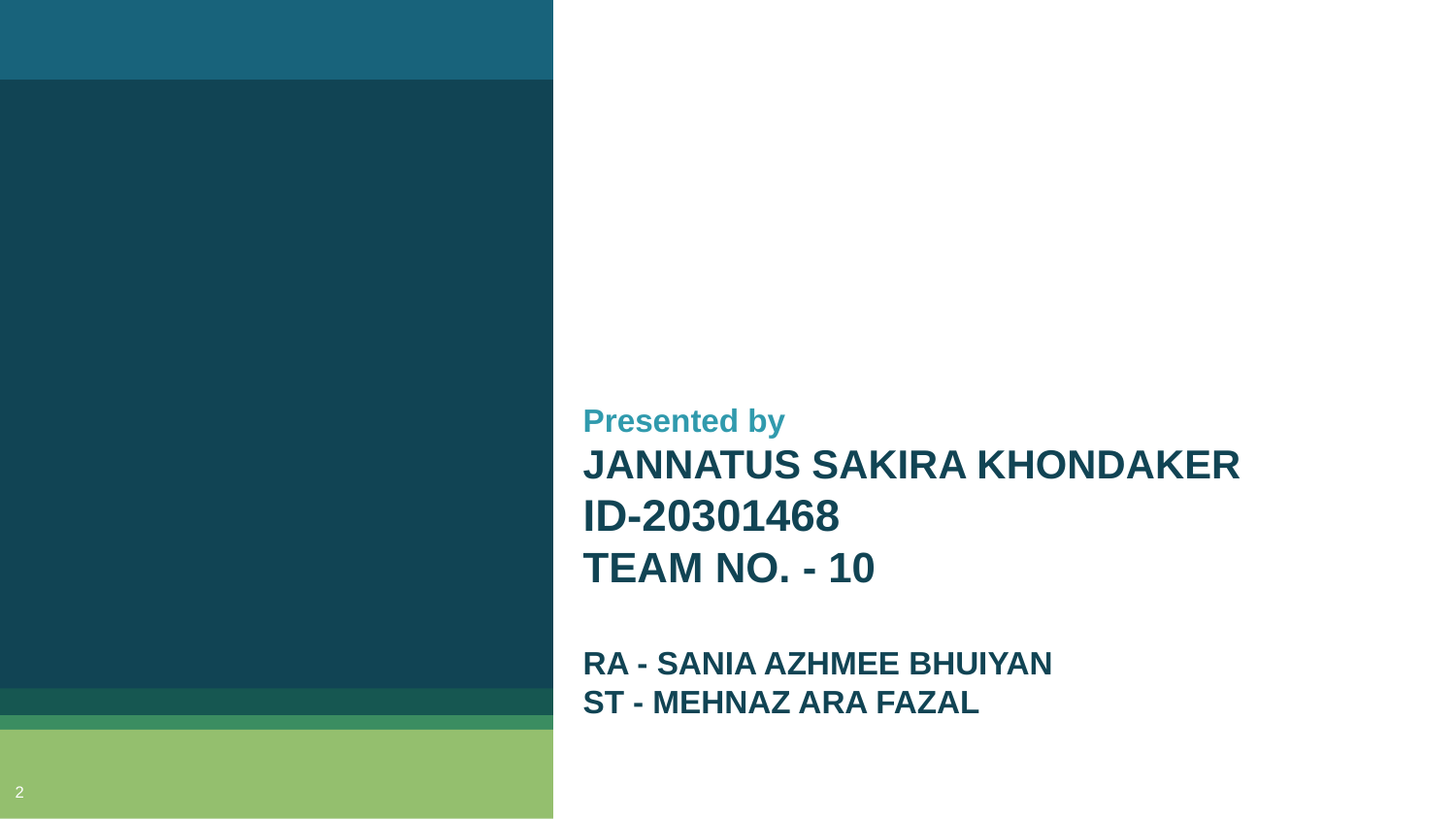

Presented by
JANNATUS SAKIRA KHONDAKER
ID-20301468
TEAM NO. - 10

RA - SANIA AZHMEE BHUIYAN
ST - MEHNAZ ARA FAZAL
2